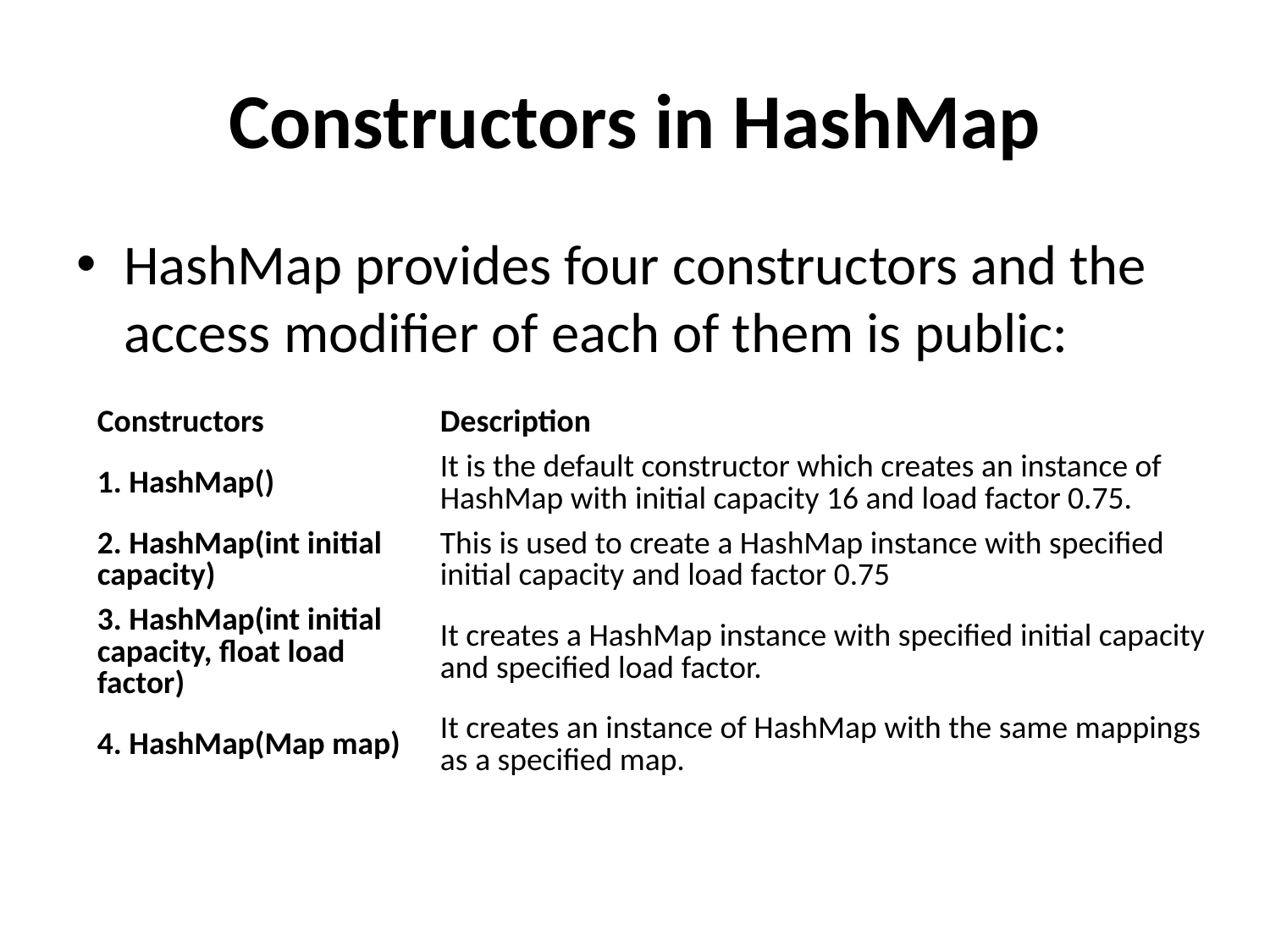

# Constructors in HashMap
HashMap provides four constructors and the access modifier of each of them is public:

| Constructors | Description |
| --- | --- |
| 1. HashMap() | It is the default constructor which creates an instance of HashMap with initial capacity 16 and load factor 0.75. |
| 2. HashMap(int initial capacity) | This is used to create a HashMap instance with specified initial capacity and load factor 0.75 |
| 3. HashMap(int initial capacity, float load factor) | It creates a HashMap instance with specified initial capacity and specified load factor. |
| 4. HashMap(Map map) | It creates an instance of HashMap with the same mappings as a specified map. |